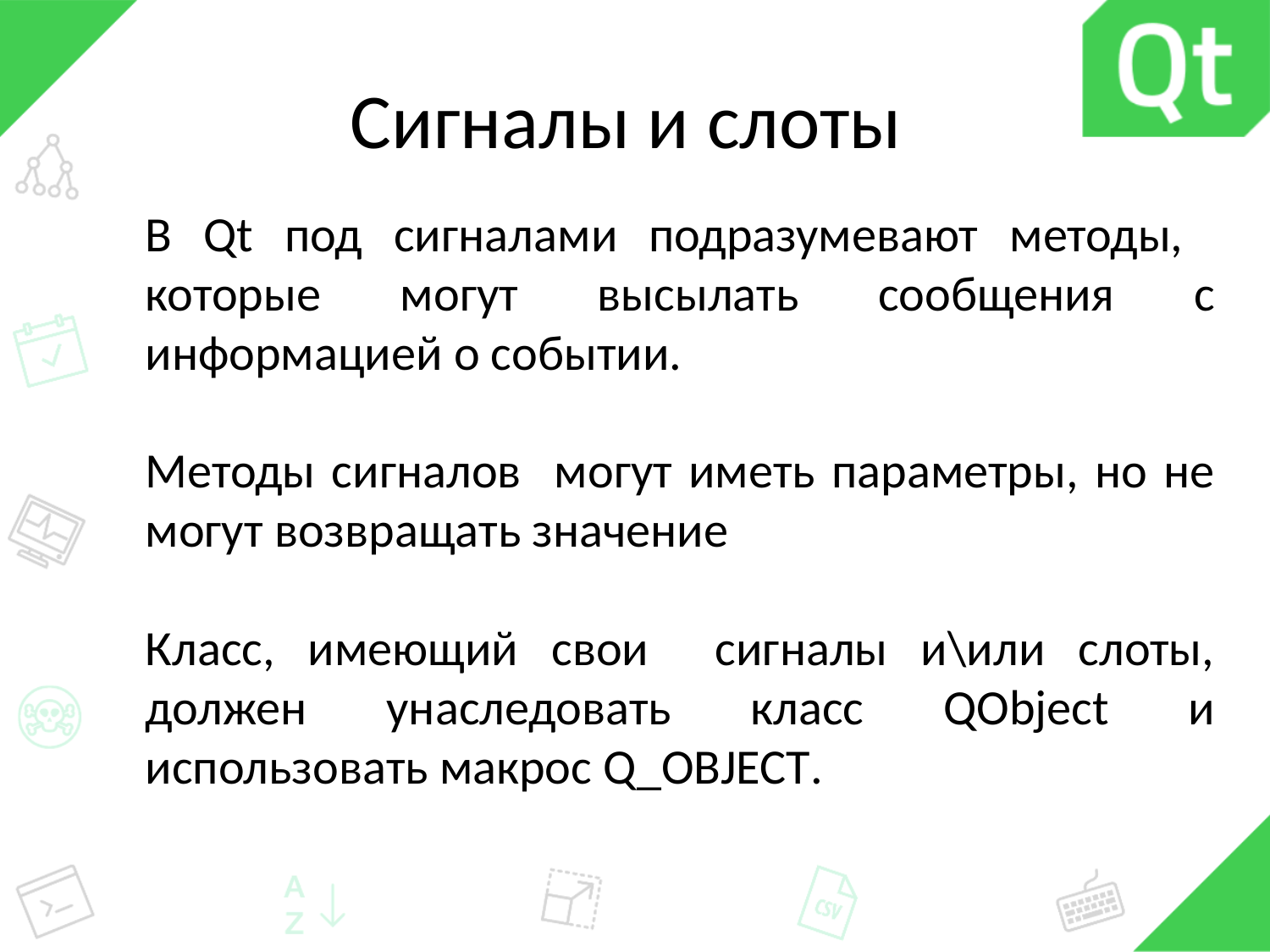

# Сигналы и слоты
В Qt под сигналами подразумевают методы,  которые могут высылать сообщения с информацией о событии.

Методы сигналов  могут иметь параметры, но не могут возвращать значение

Класс, имеющий свои  сигналы и\или слоты, должен унаследовать класс QObject и использовать макрос Q_OBJECT.

 OS